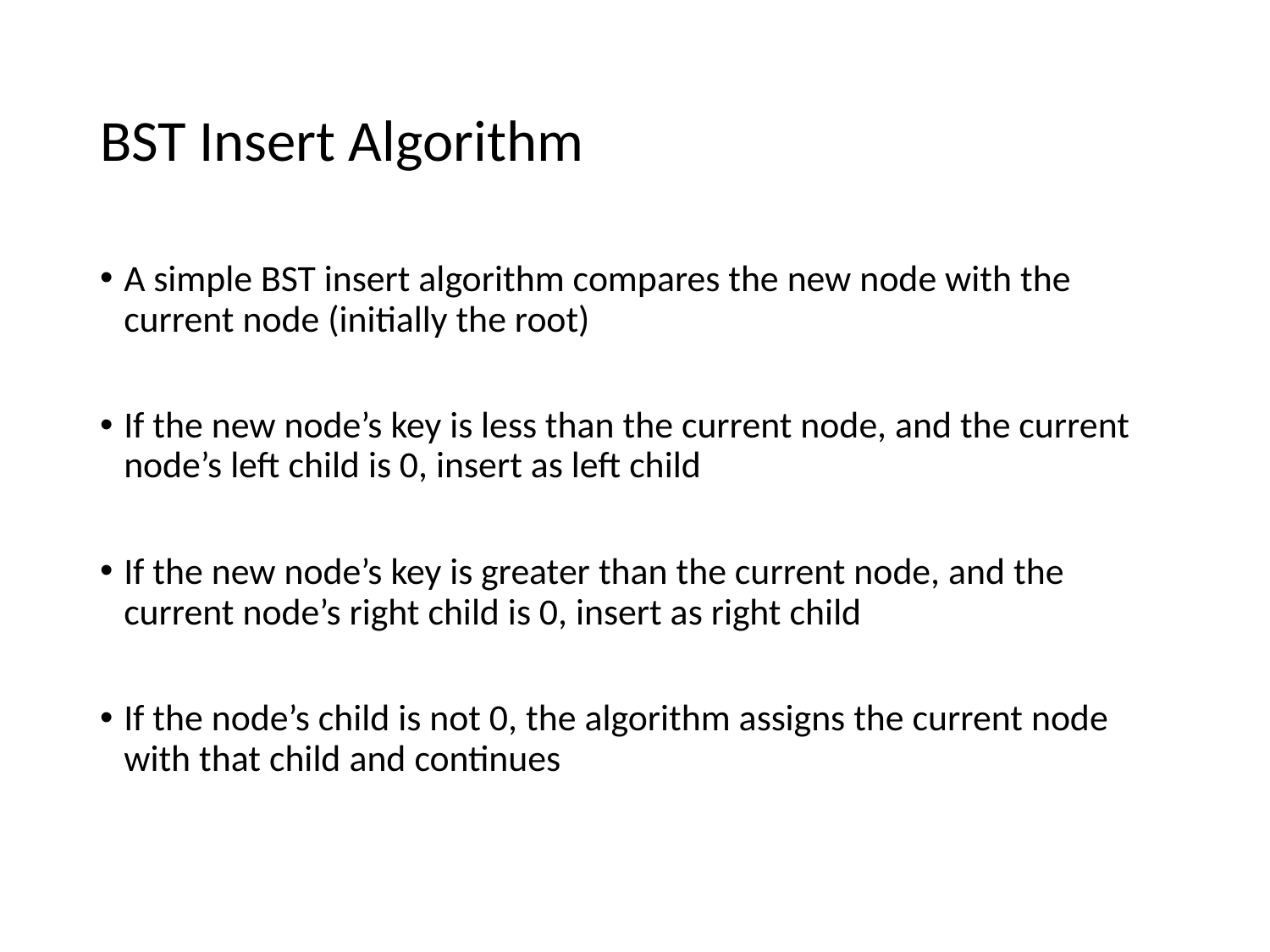

# BST Insert Algorithm
A simple BST insert algorithm compares the new node with the current node (initially the root)

If the new node’s key is less than the current node, and the current node’s left child is 0, insert as left child

If the new node’s key is greater than the current node, and the current node’s right child is 0, insert as right child

If the node’s child is not 0, the algorithm assigns the current node with that child and continues